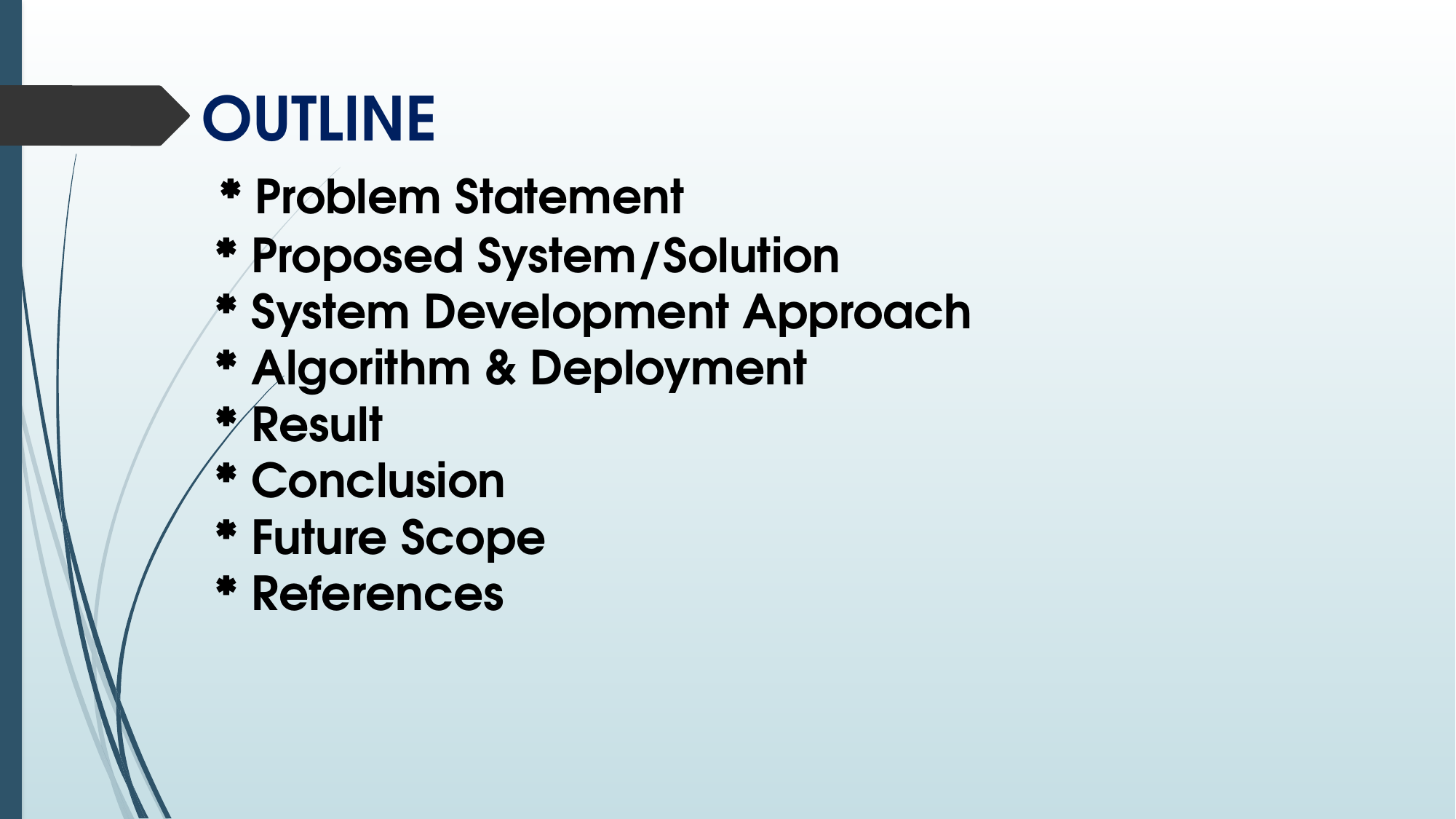

# OUTLINE * Problem Statement * Proposed System/Solution * System Development Approach * Algorithm & Deployment * Result * Conclusion * Future Scope * References